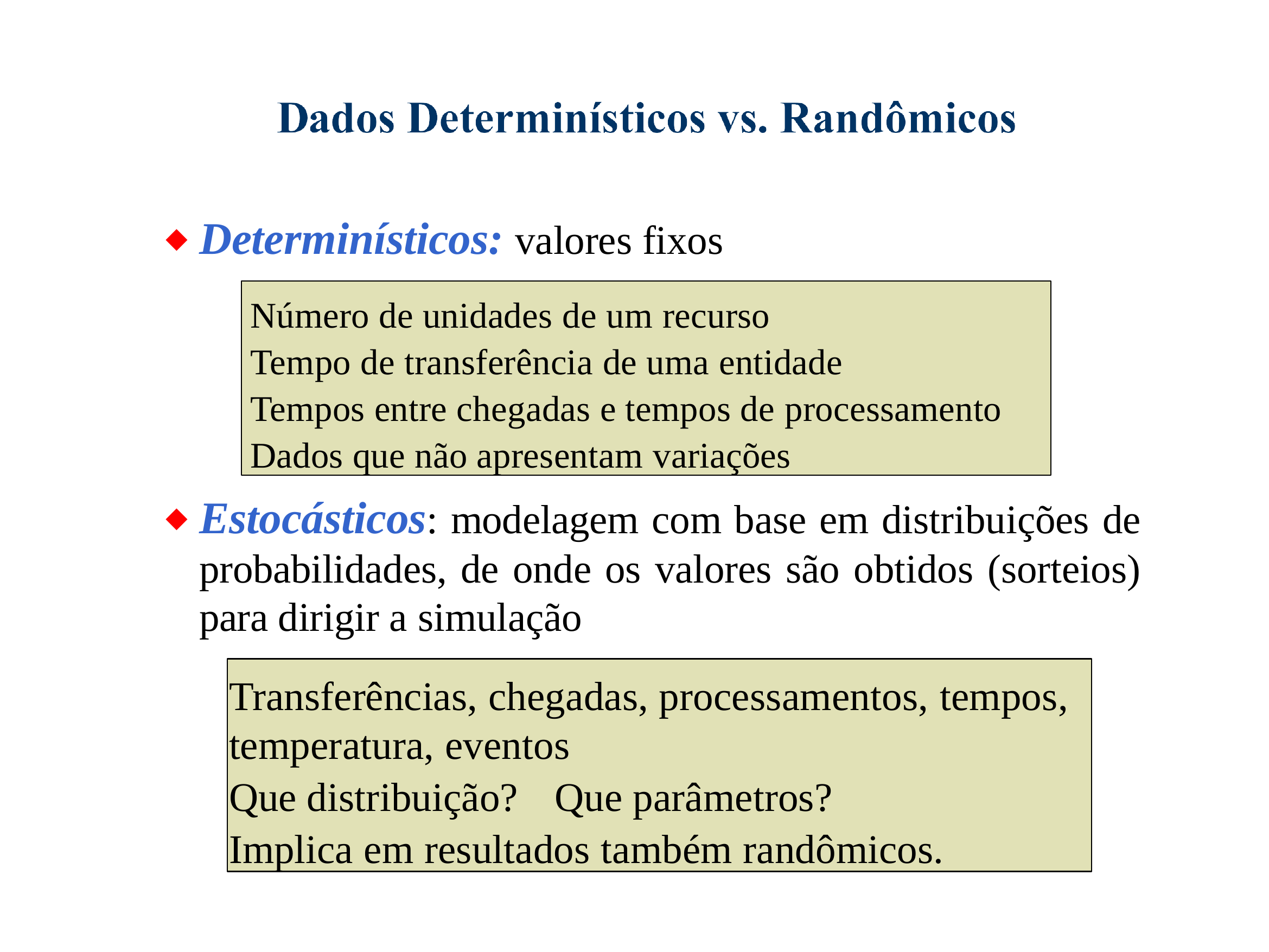

Determinísticos: valores fixos
Número de unidades de um recurso
Tempo de transferência de uma entidade
Tempos entre chegadas e tempos de processamento
Dados que não apresentam variações
Estocásticos: modelagem com base em distribuições de  probabilidades, de onde os valores são obtidos (sorteios)  para dirigir a simulação
Transferências, chegadas, processamentos, tempos, temperatura, eventos
Que distribuição?	Que parâmetros?
Implica em resultados também randômicos.